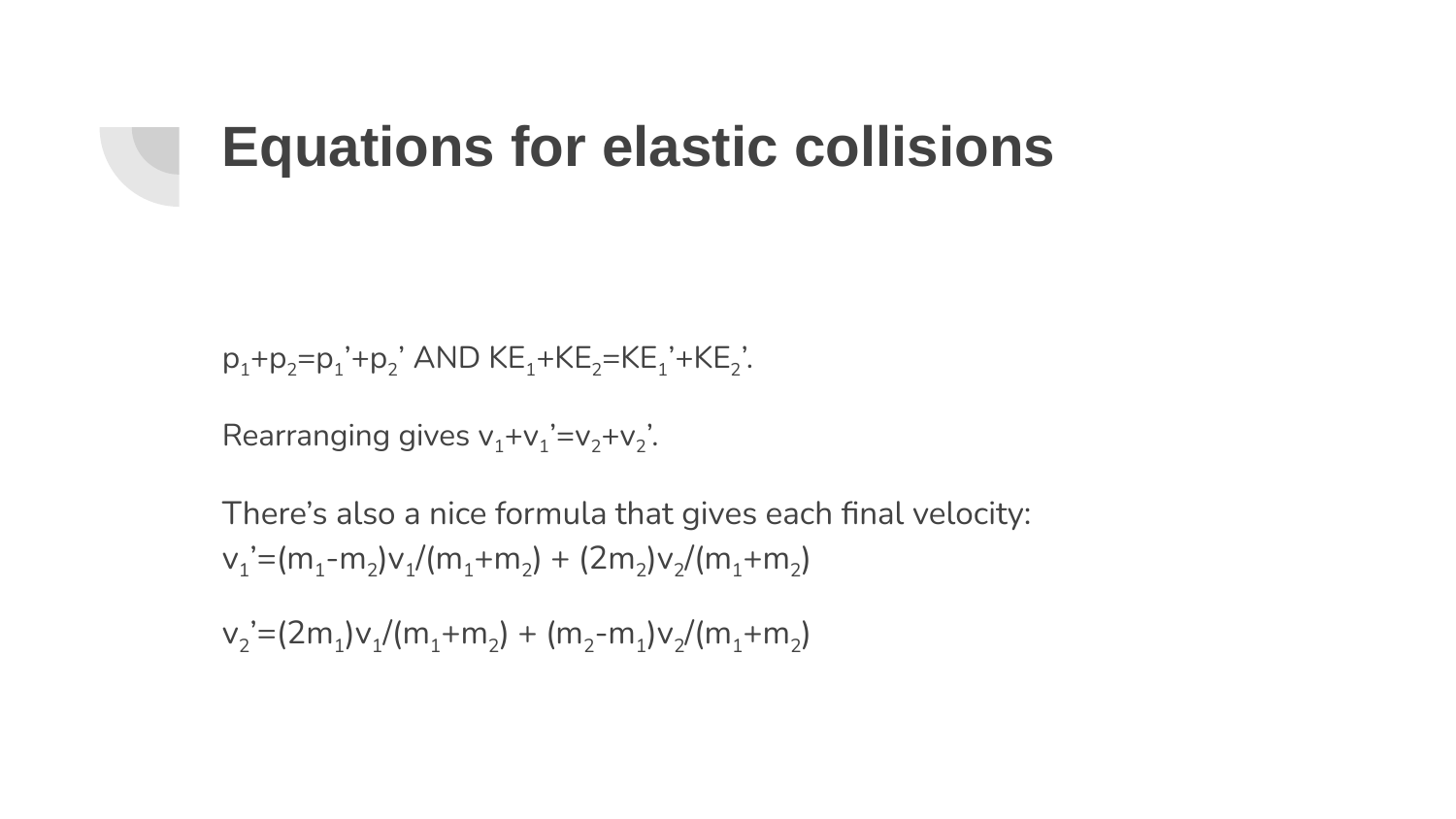

# Equations for elastic collisions
p1+p2=p1’+p2’ AND KE1+KE2=KE1’+KE2’.
Rearranging gives v1+v1’=v2+v2’.
There’s also a nice formula that gives each final velocity:
v1’=(m1-m2)v1/(m1+m2) + (2m2)v2/(m1+m2)
v2’=(2m1)v1/(m1+m2) + (m2-m1)v2/(m1+m2)